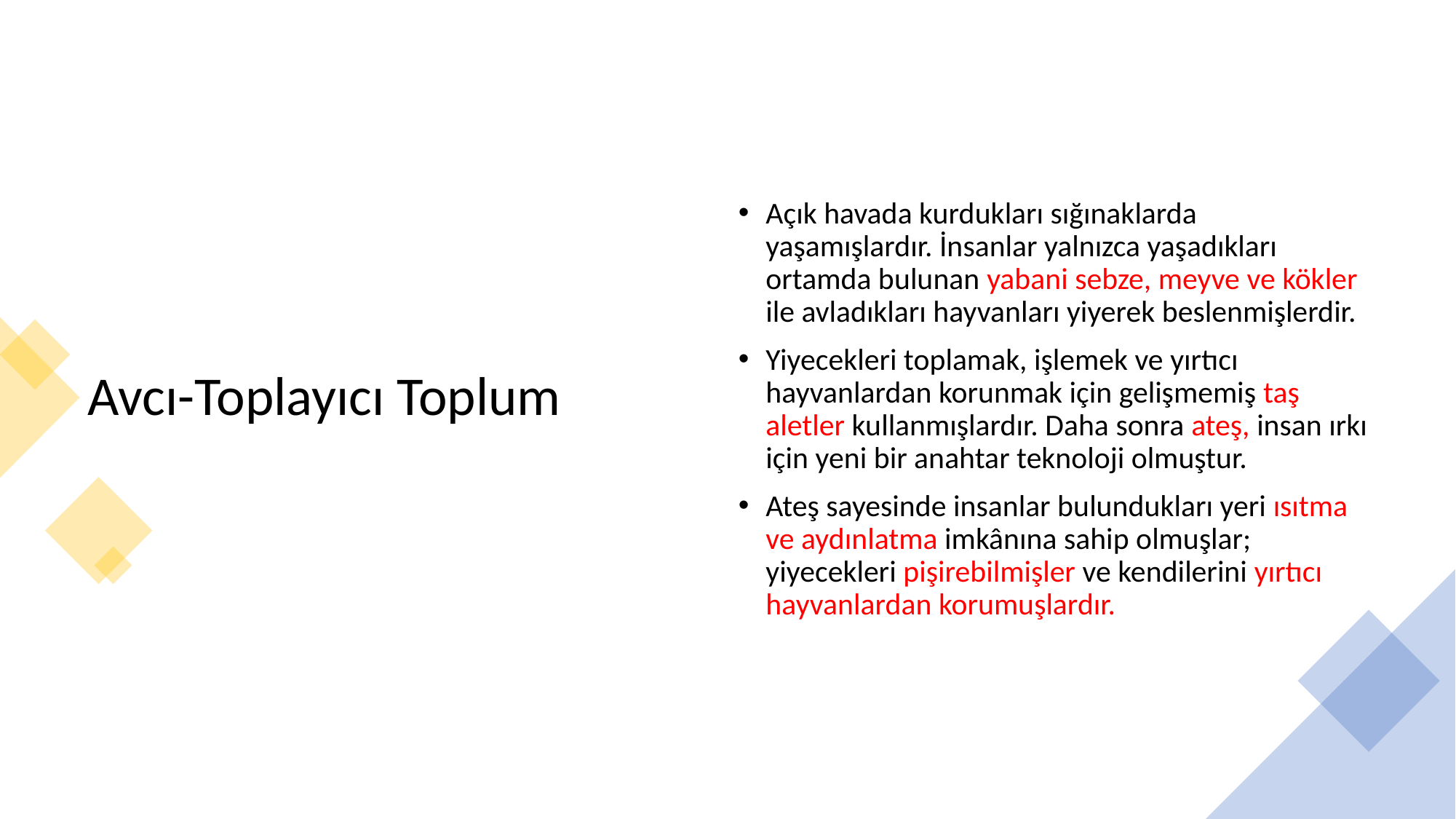

# Avcı-Toplayıcı Toplum
Açık havada kurdukları sığınaklarda yaşamışlardır. İnsanlar yalnızca yaşadıkları ortamda bulunan yabani sebze, meyve ve kökler ile avladıkları hayvanları yiyerek beslenmişlerdir.
Yiyecekleri toplamak, işlemek ve yırtıcı hayvanlardan korunmak için gelişmemiş taş aletler kullanmışlardır. Daha sonra ateş, insan ırkı için yeni bir anahtar teknoloji olmuştur.
Ateş sayesinde insanlar bulundukları yeri ısıtma ve aydınlatma imkânına sahip olmuşlar; yiyecekleri pişirebilmişler ve kendilerini yırtıcı hayvanlardan korumuşlardır.